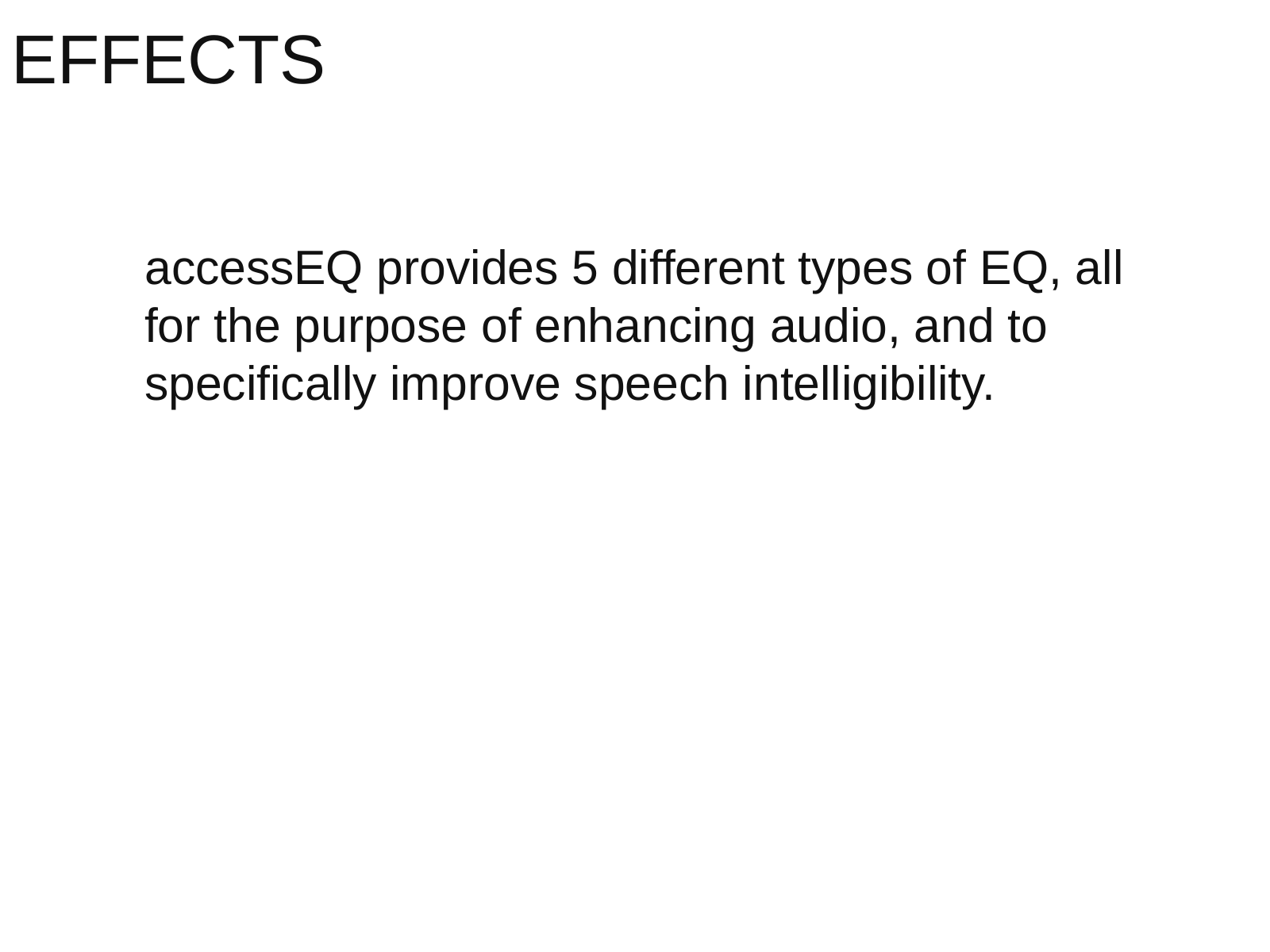

EFFECTS
accessEQ provides 5 different types of EQ, all for the purpose of enhancing audio, and to specifically improve speech intelligibility.